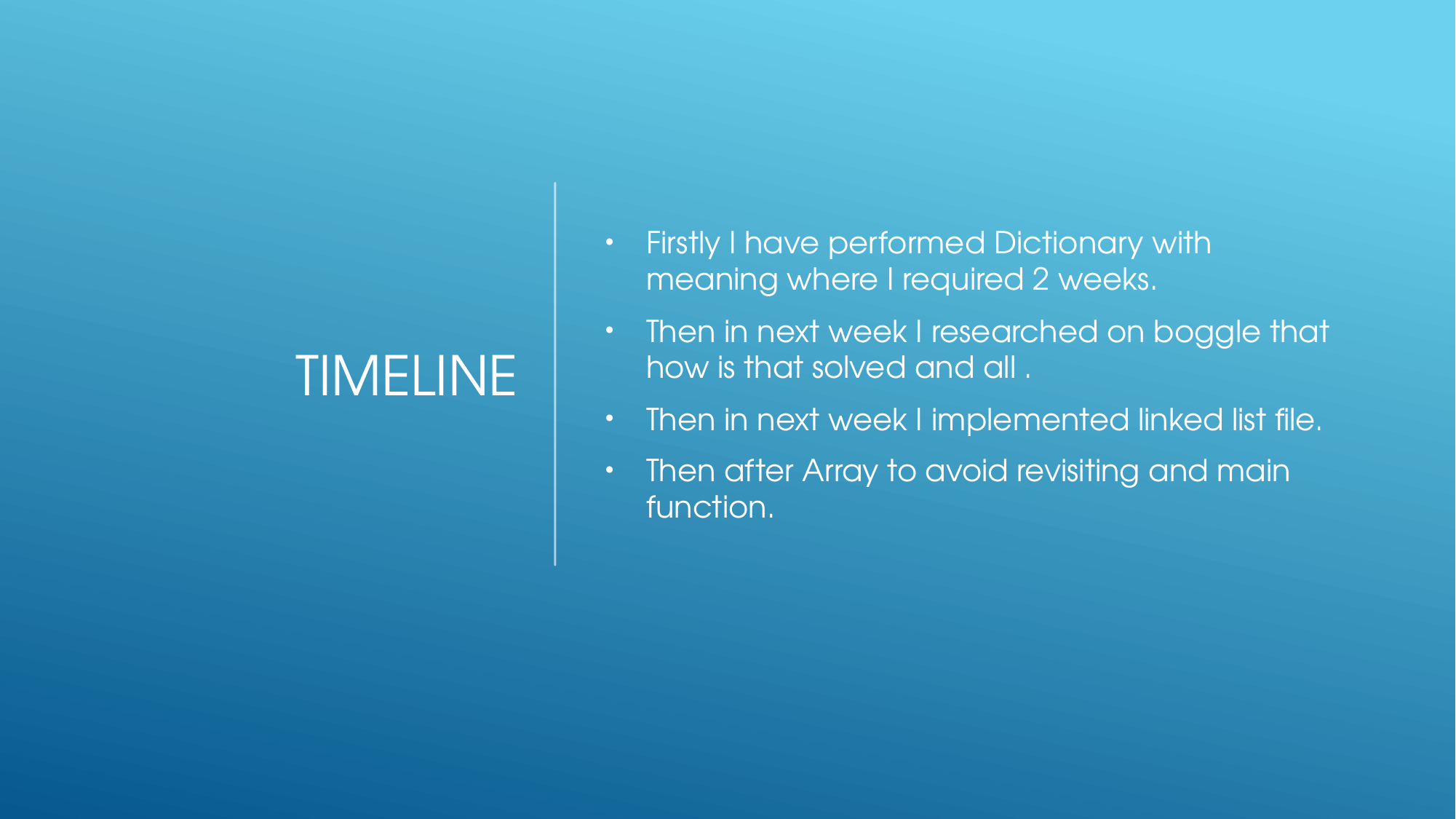

# Timeline
Firstly I have performed Dictionary with meaning where I required 2 weeks.
Then in next week I researched on boggle that how is that solved and all .
Then in next week I implemented linked list file.
Then after Array to avoid revisiting and main function.